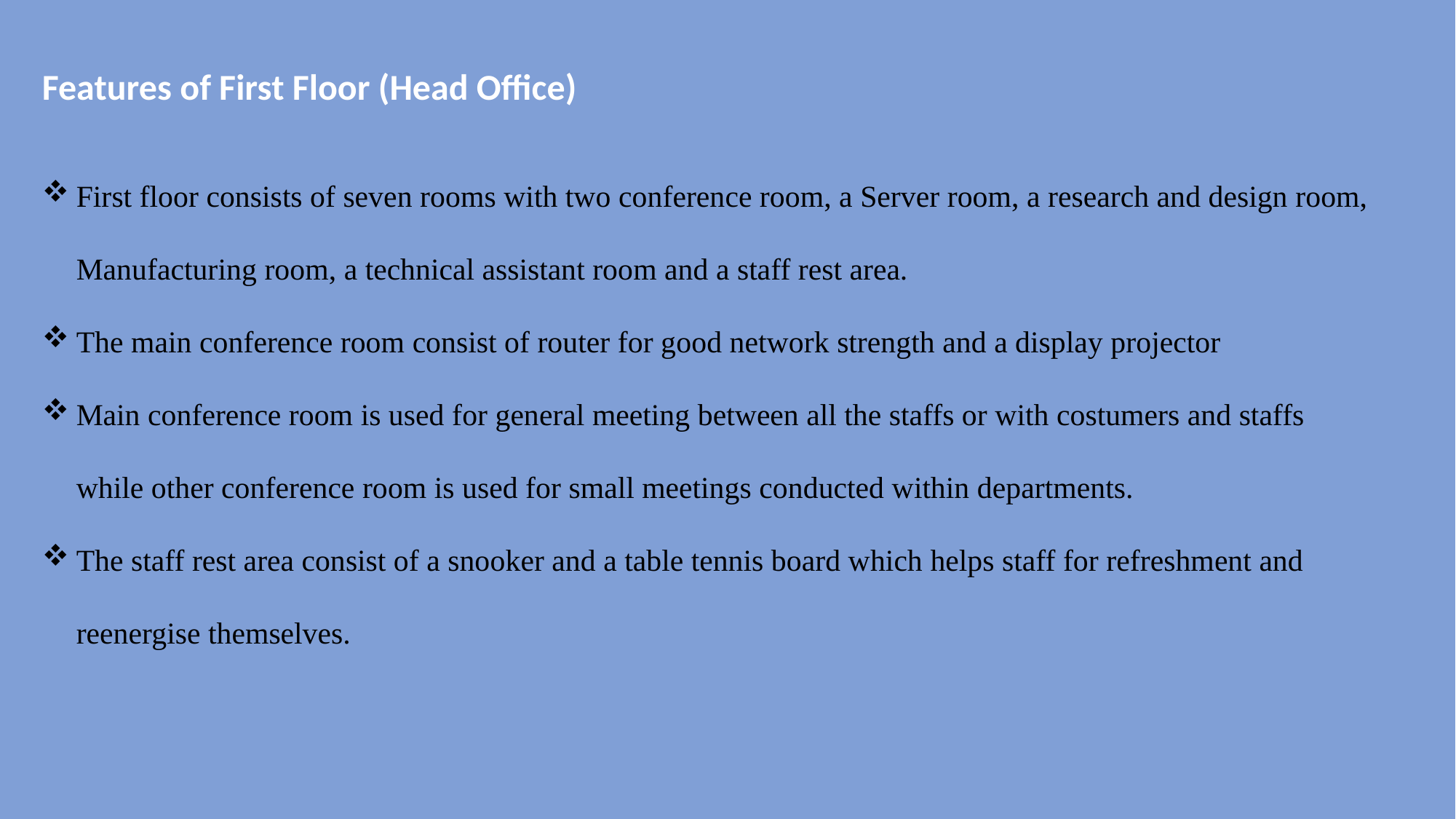

Features of First Floor (Head Office)

First floor consists of seven rooms with two conference room, a Server room, a research and design room, Manufacturing room, a technical assistant room and a staff rest area.
The main conference room consist of router for good network strength and a display projector
Main conference room is used for general meeting between all the staffs or with costumers and staffs while other conference room is used for small meetings conducted within departments.
The staff rest area consist of a snooker and a table tennis board which helps staff for refreshment and reenergise themselves.